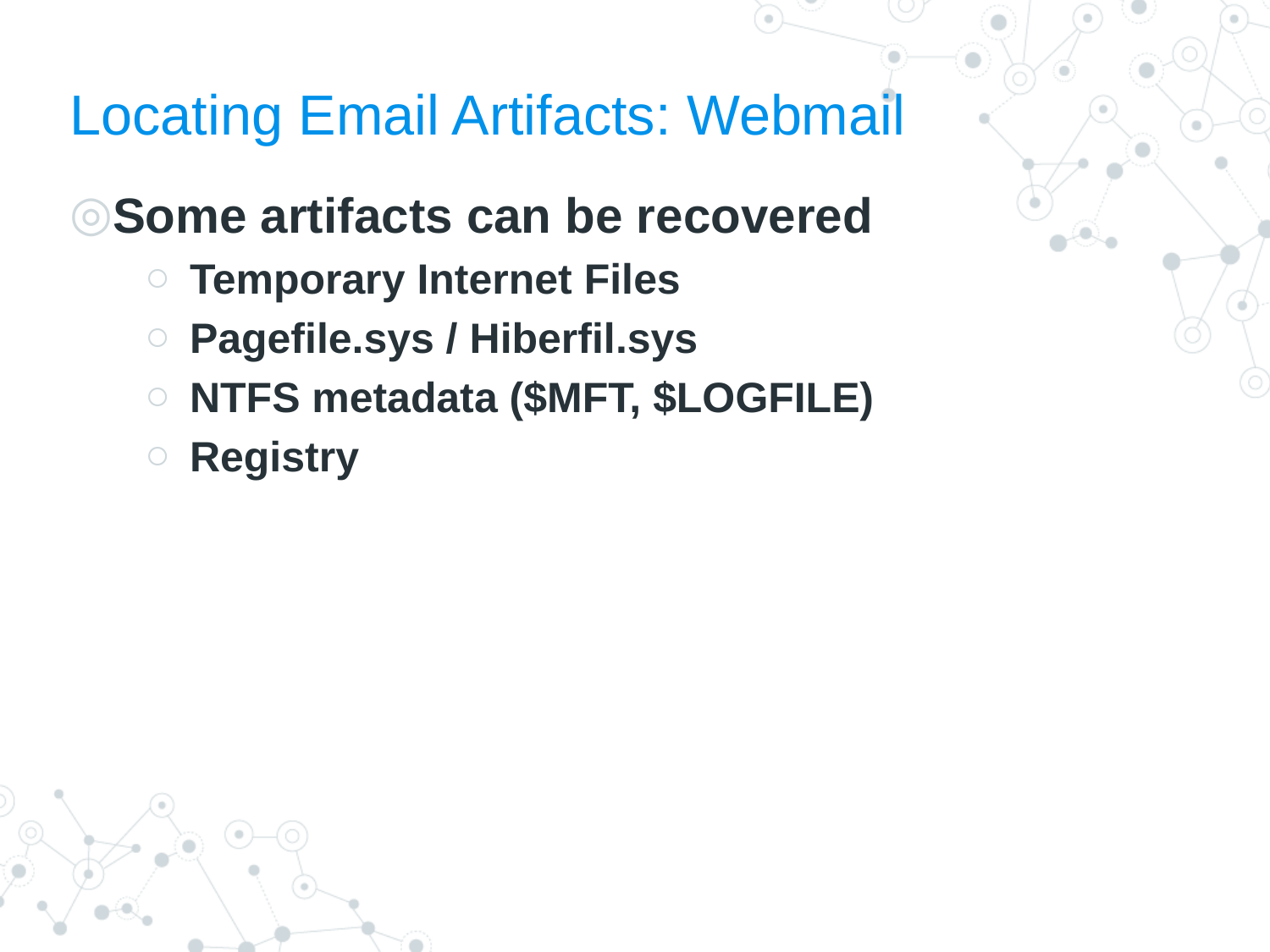

# Locating Email Artifacts: Webmail
Some artifacts can be recovered
Temporary Internet Files
Pagefile.sys / Hiberfil.sys
NTFS metadata ($MFT, $LOGFILE)
Registry